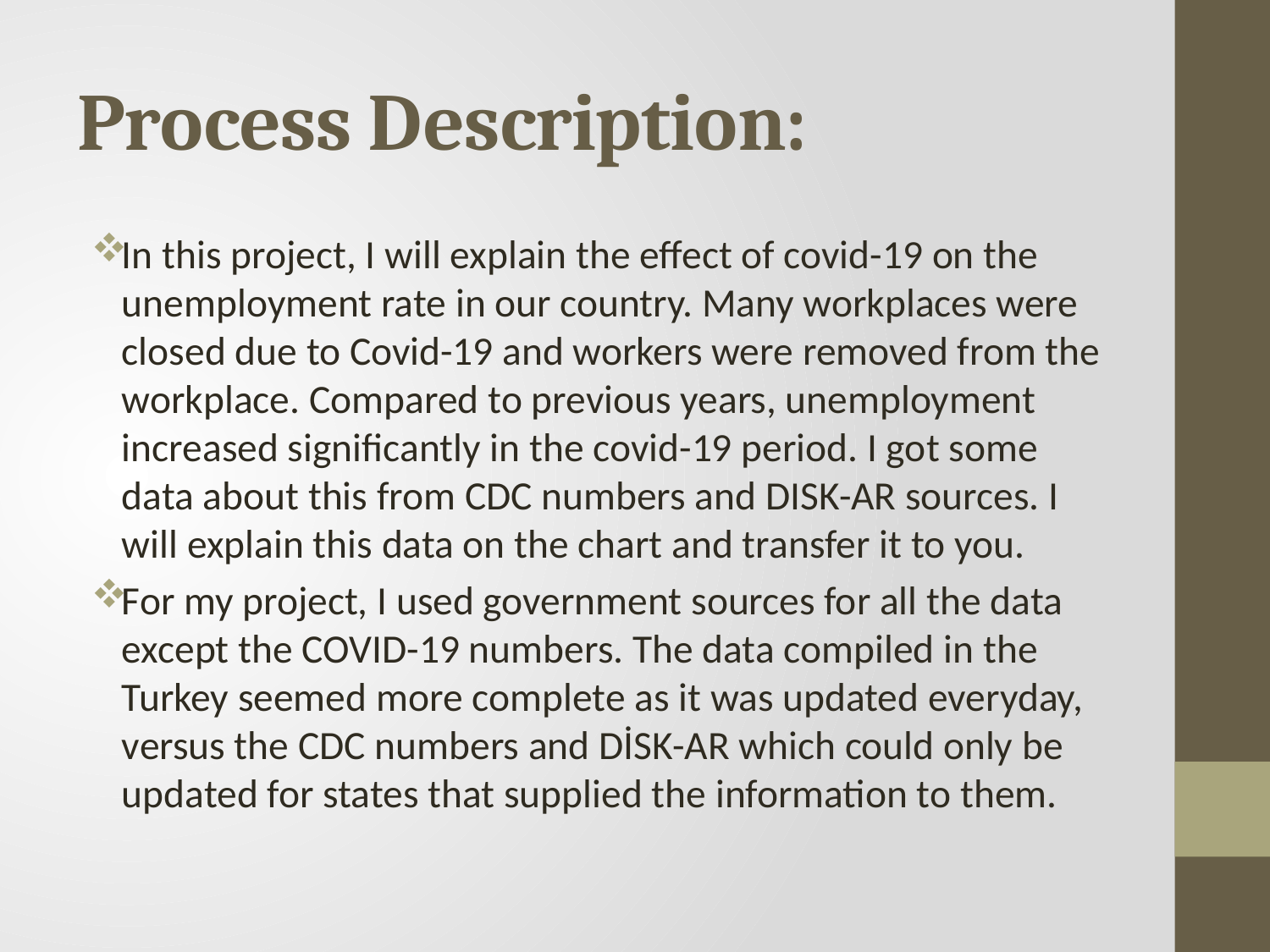

# Process Description:
In this project, I will explain the effect of covid-19 on the unemployment rate in our country. Many workplaces were closed due to Covid-19 and workers were removed from the workplace. Compared to previous years, unemployment increased significantly in the covid-19 period. I got some data about this from CDC numbers and DISK-AR sources. I will explain this data on the chart and transfer it to you.
For my project, I used government sources for all the data except the COVID-19 numbers. The data compiled in the Turkey seemed more complete as it was updated everyday, versus the CDC numbers and DİSK-AR which could only be updated for states that supplied the information to them.